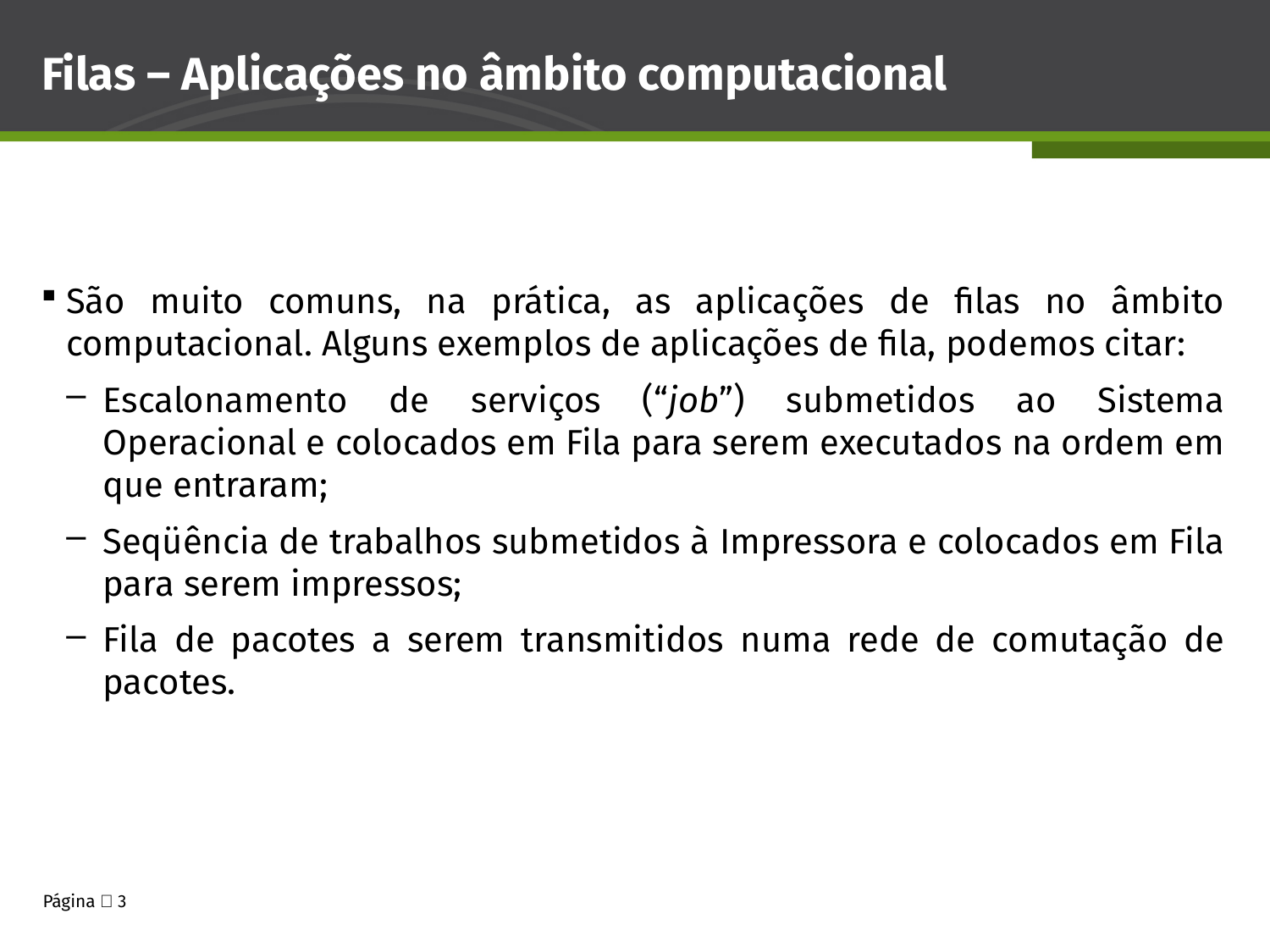

# Filas – Aplicações no âmbito computacional
São muito comuns, na prática, as aplicações de filas no âmbito computacional. Alguns exemplos de aplicações de fila, podemos citar:
Escalonamento de serviços (“job”) submetidos ao Sistema Operacional e colocados em Fila para serem executados na ordem em que entraram;
Seqüência de trabalhos submetidos à Impressora e colocados em Fila para serem impressos;
Fila de pacotes a serem transmitidos numa rede de comutação de pacotes.